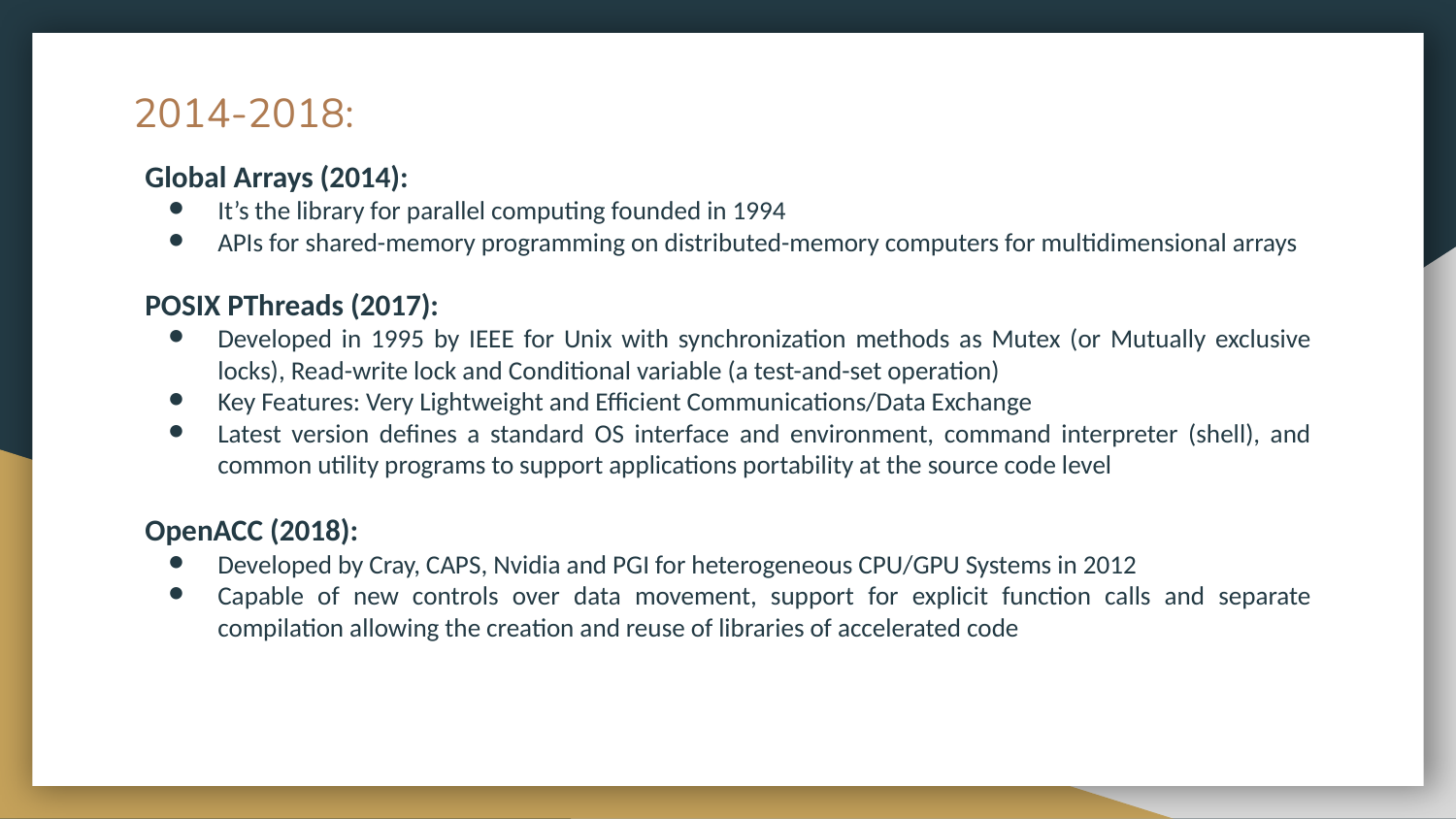

# 2014-2018:
Global Arrays (2014):
It’s the library for parallel computing founded in 1994
APIs for shared-memory programming on distributed-memory computers for multidimensional arrays

POSIX PThreads (2017):
Developed in 1995 by IEEE for Unix with synchronization methods as Mutex (or Mutually exclusive locks), Read-write lock and Conditional variable (a test-and-set operation)
Key Features: Very Lightweight and Efficient Communications/Data Exchange
Latest version defines a standard OS interface and environment, command interpreter (shell), and common utility programs to support applications portability at the source code level

OpenACC (2018):
Developed by Cray, CAPS, Nvidia and PGI for heterogeneous CPU/GPU Systems in 2012
Capable of new controls over data movement, support for explicit function calls and separate compilation allowing the creation and reuse of libraries of accelerated code